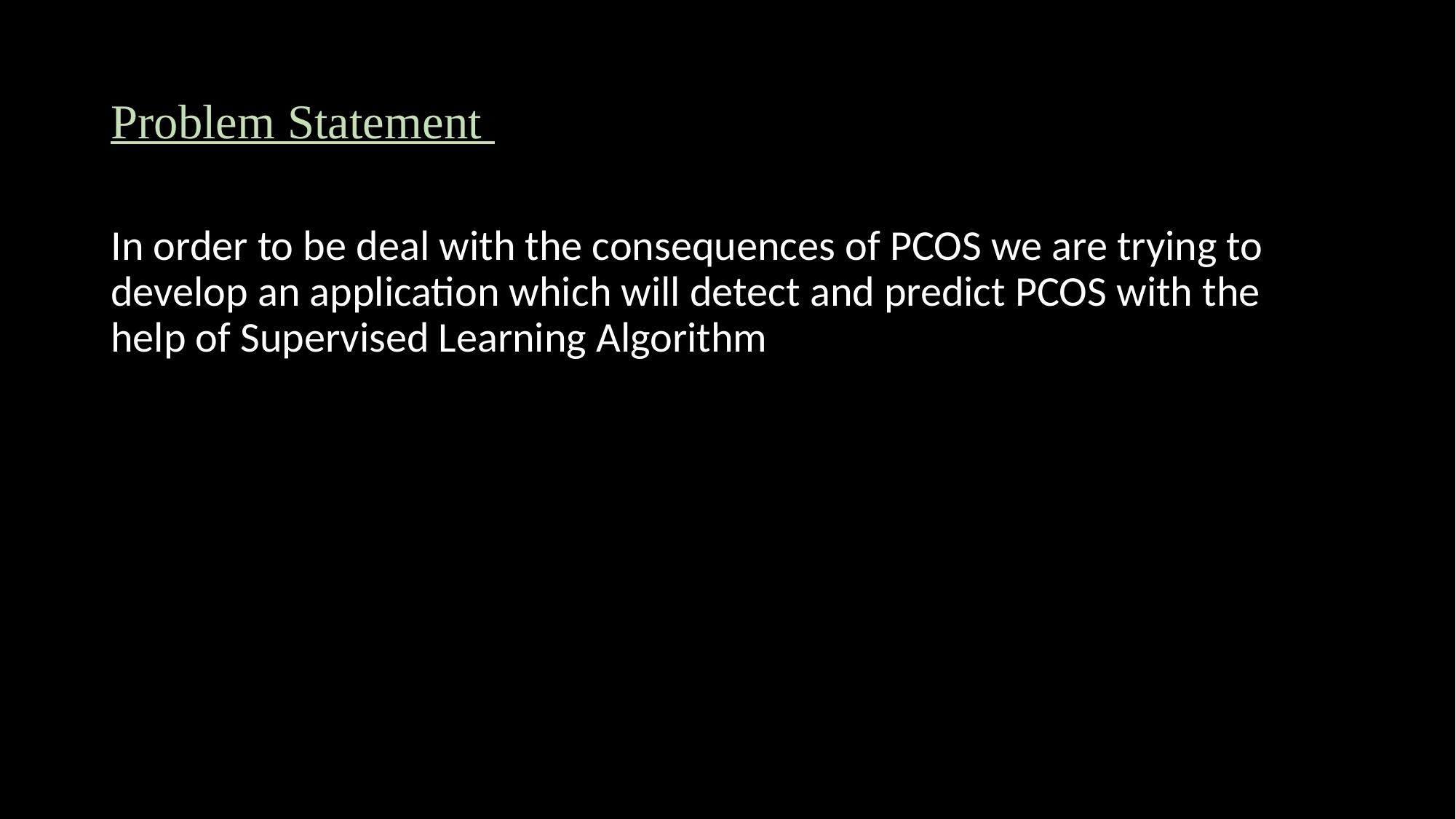

# Problem Statement
In order to be deal with the consequences of PCOS we are trying to develop an application which will detect and predict PCOS with the help of Supervised Learning Algorithm